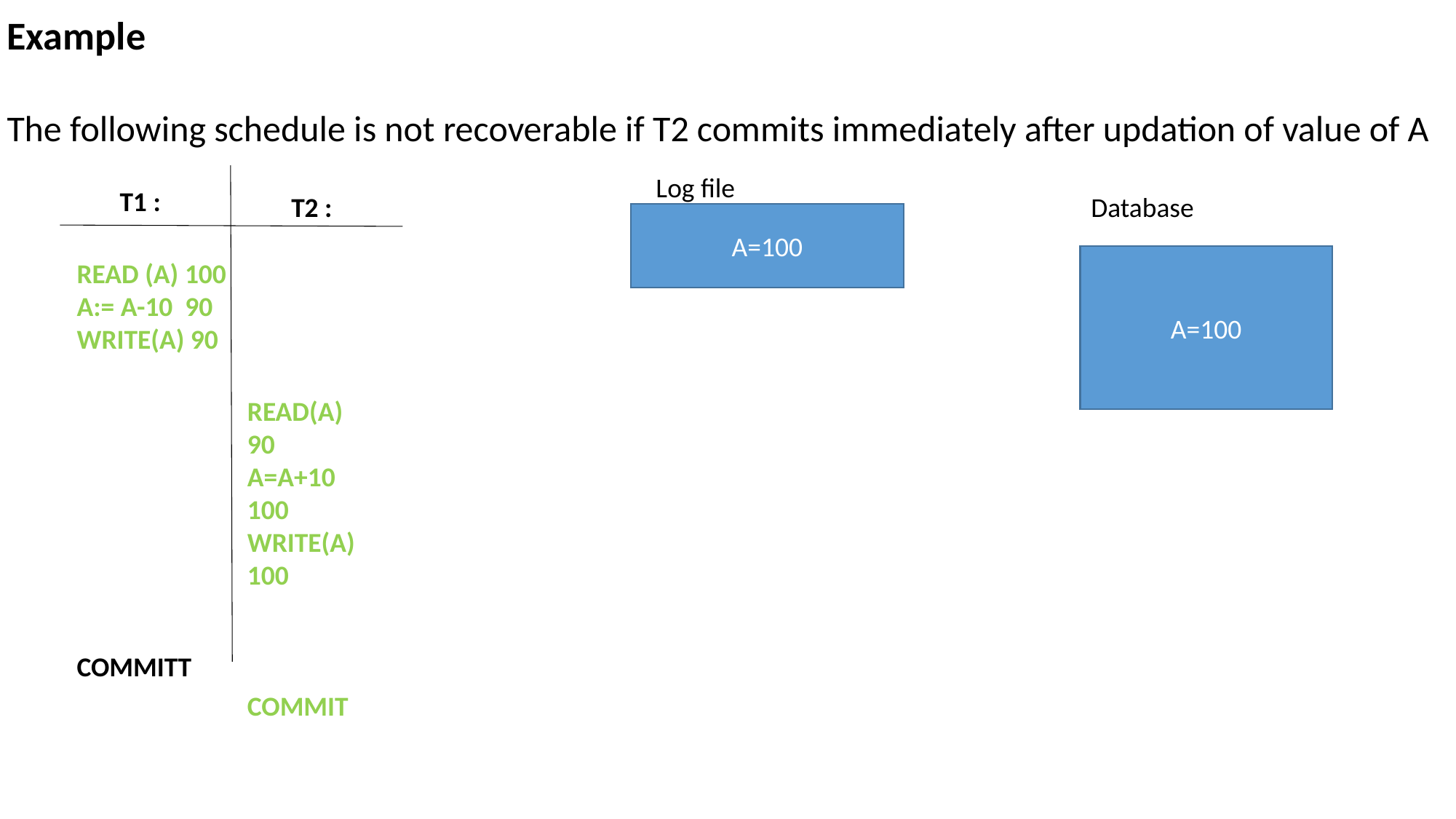

Example

The following schedule is not recoverable if T2 commits immediately after updation of value of A
Log file
T1 :
T2 :
Database
A=100
A=100
READ (A) 100
A:= A-10  90
WRITE(A) 90

COMMITT

READ(A) 90
A=A+10 100
WRITE(A) 100

COMMIT